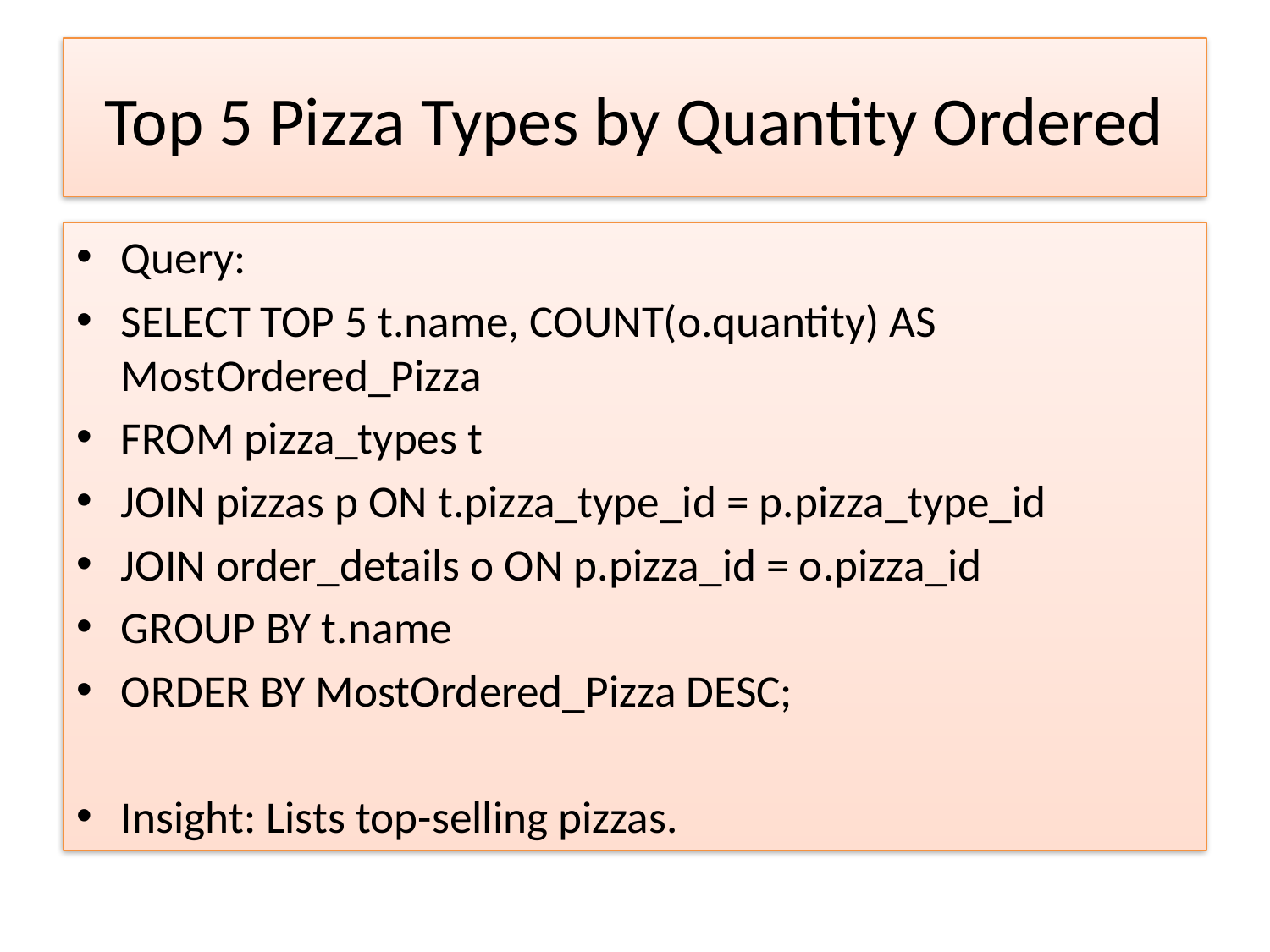

# Top 5 Pizza Types by Quantity Ordered
Query:
SELECT TOP 5 t.name, COUNT(o.quantity) AS MostOrdered_Pizza
FROM pizza_types t
JOIN pizzas p ON t.pizza_type_id = p.pizza_type_id
JOIN order_details o ON p.pizza_id = o.pizza_id
GROUP BY t.name
ORDER BY MostOrdered_Pizza DESC;

Insight: Lists top-selling pizzas.